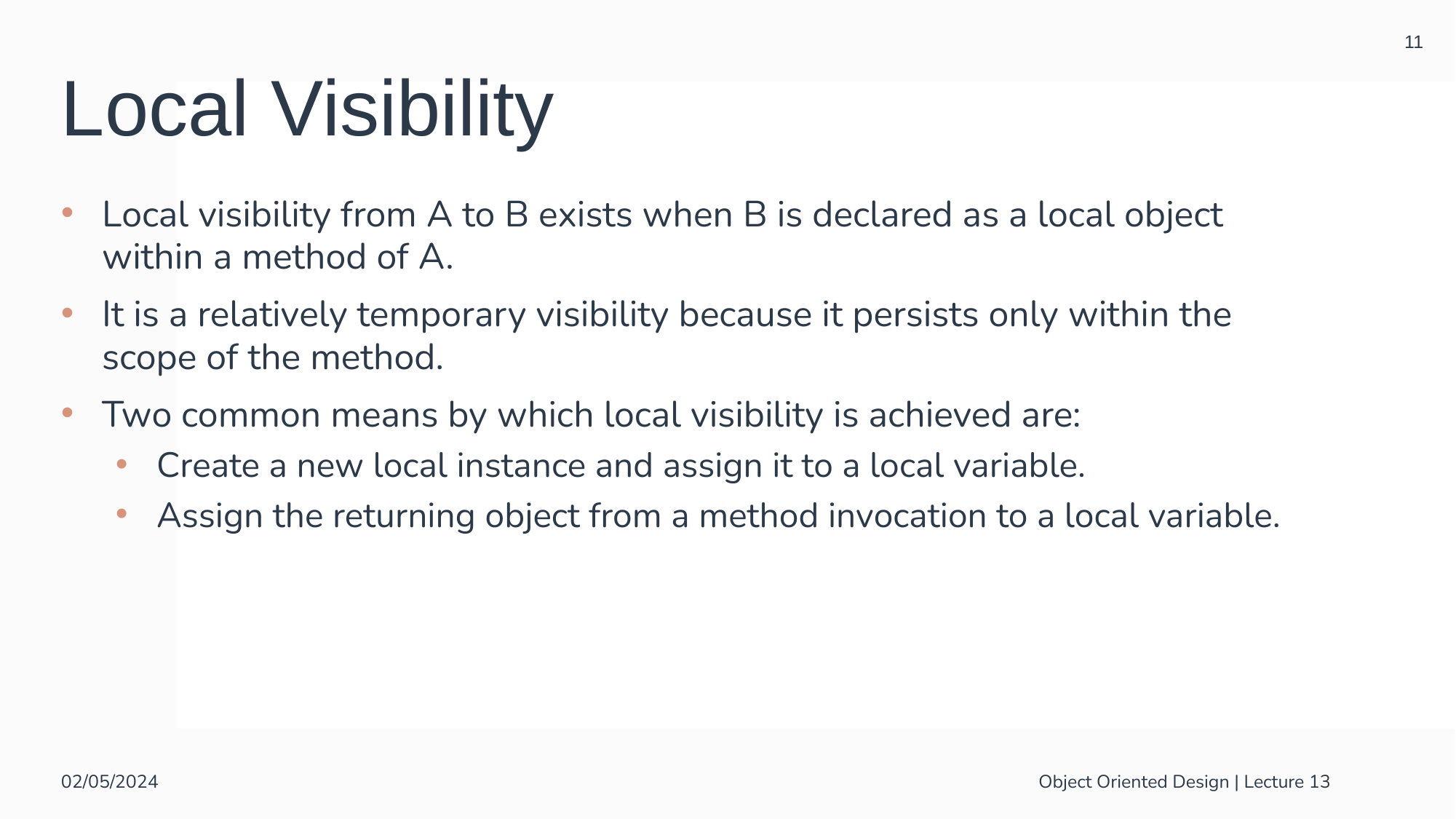

11
# Local Visibility
Local visibility from A to B exists when B is declared as a local object within a method of A.
It is a relatively temporary visibility because it persists only within the scope of the method.
Two common means by which local visibility is achieved are:
Create a new local instance and assign it to a local variable.
Assign the returning object from a method invocation to a local variable.
02/05/2024
Object Oriented Design | Lecture 13